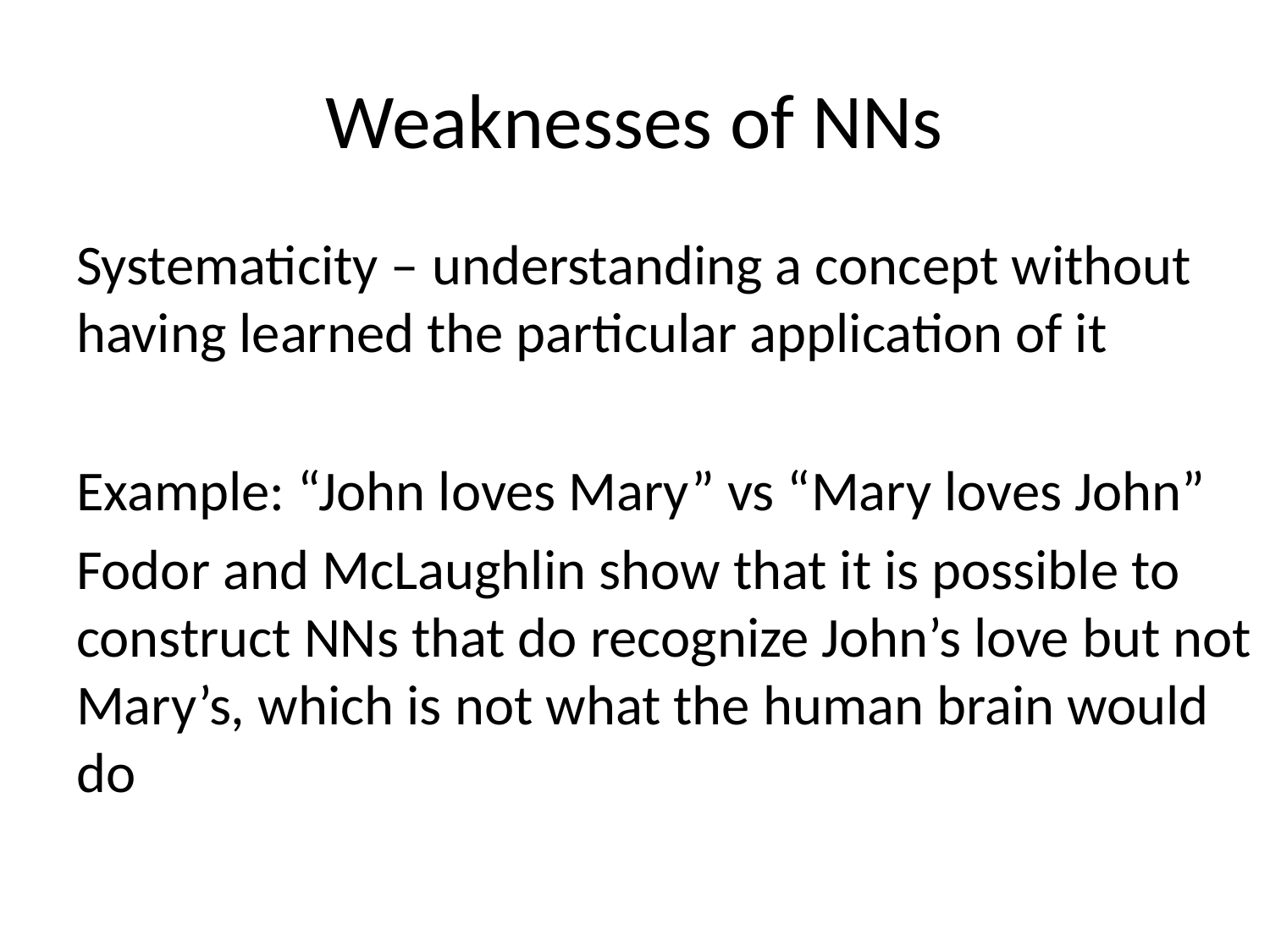

# Weaknesses of NNs
Systematicity – understanding a concept without having learned the particular application of it

Example: “John loves Mary” vs “Mary loves John”
Fodor and McLaughlin show that it is possible to construct NNs that do recognize John’s love but not Mary’s, which is not what the human brain would do